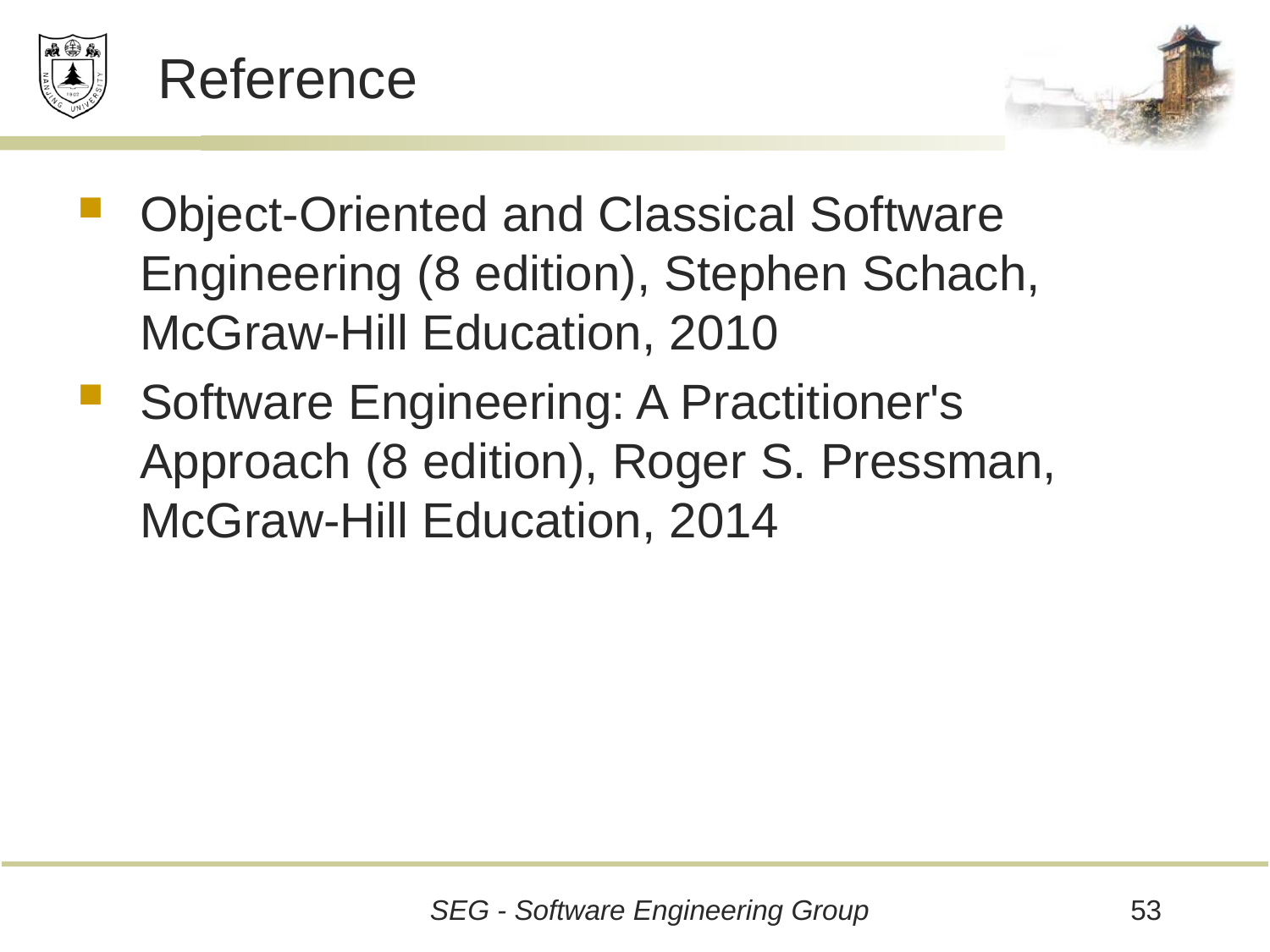

# Reference
Object-Oriented and Classical Software Engineering (8 edition), Stephen Schach, McGraw-Hill Education, 2010
Software Engineering: A Practitioner's Approach (8 edition), Roger S. Pressman, McGraw-Hill Education, 2014
53
SEG - Software Engineering Group